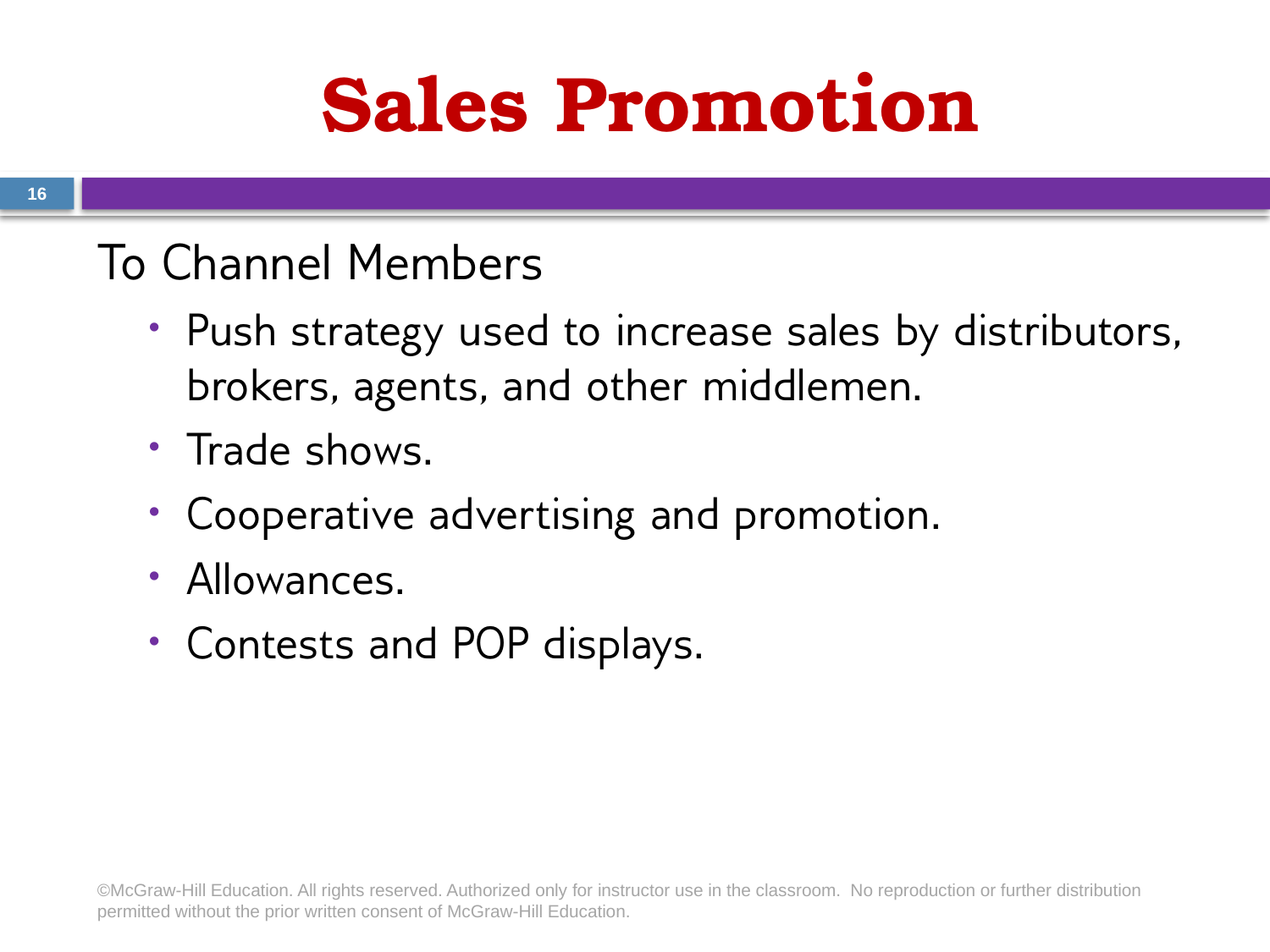

# Sales Promotion
16
To Channel Members
Push strategy used to increase sales by distributors, brokers, agents, and other middlemen.
Trade shows.
Cooperative advertising and promotion.
Allowances.
Contests and POP displays.

©McGraw-Hill Education. All rights reserved. Authorized only for instructor use in the classroom.  No reproduction or further distribution permitted without the prior written consent of McGraw-Hill Education.